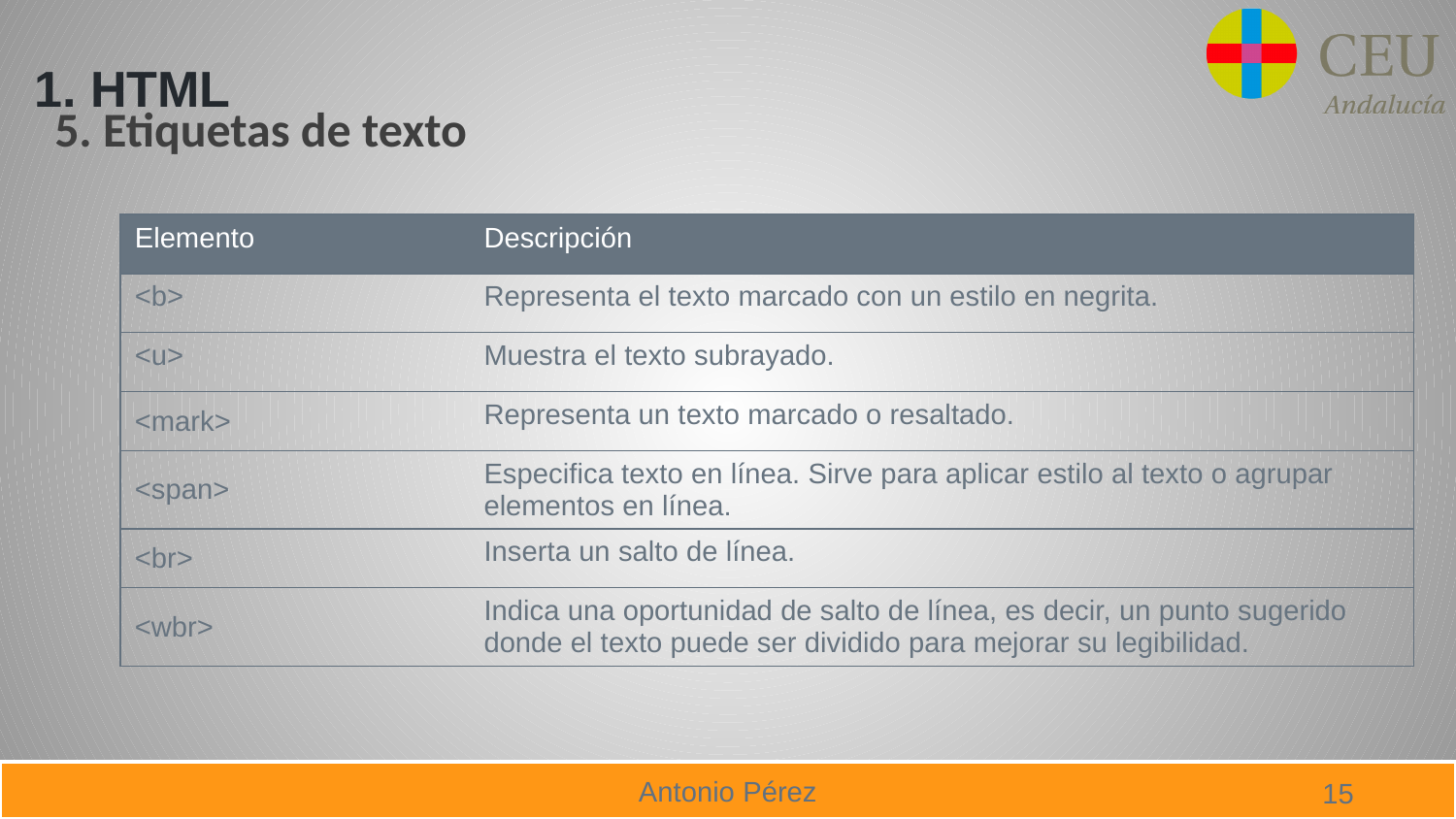

# 1. HTML
5. Etiquetas de texto

| Elemento | Descripción |
| --- | --- |
| <b> | Representa el texto marcado con un estilo en negrita. |
| <u> | Muestra el texto subrayado. |
| <mark> | Representa un texto marcado o resaltado. |
| <span> | Especifica texto en línea. Sirve para aplicar estilo al texto o agrupar elementos en línea. |
| <br> | Inserta un salto de línea. |
| <wbr> | Indica una oportunidad de salto de línea, es decir, un punto sugerido donde el texto puede ser dividido para mejorar su legibilidad. |